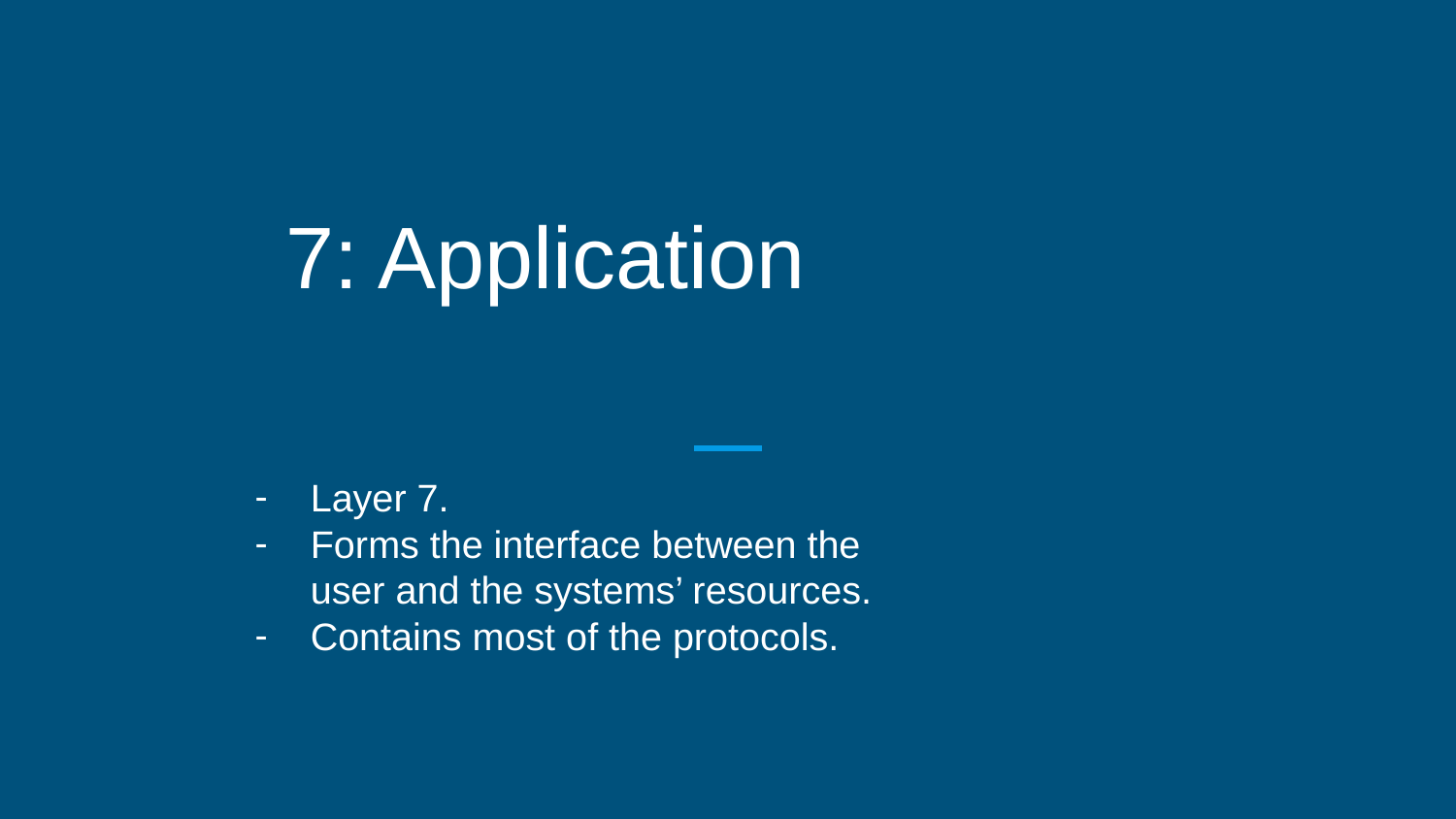

# 7: Application
Layer 7.
Forms the interface between the user and the systems’ resources.
Contains most of the protocols.